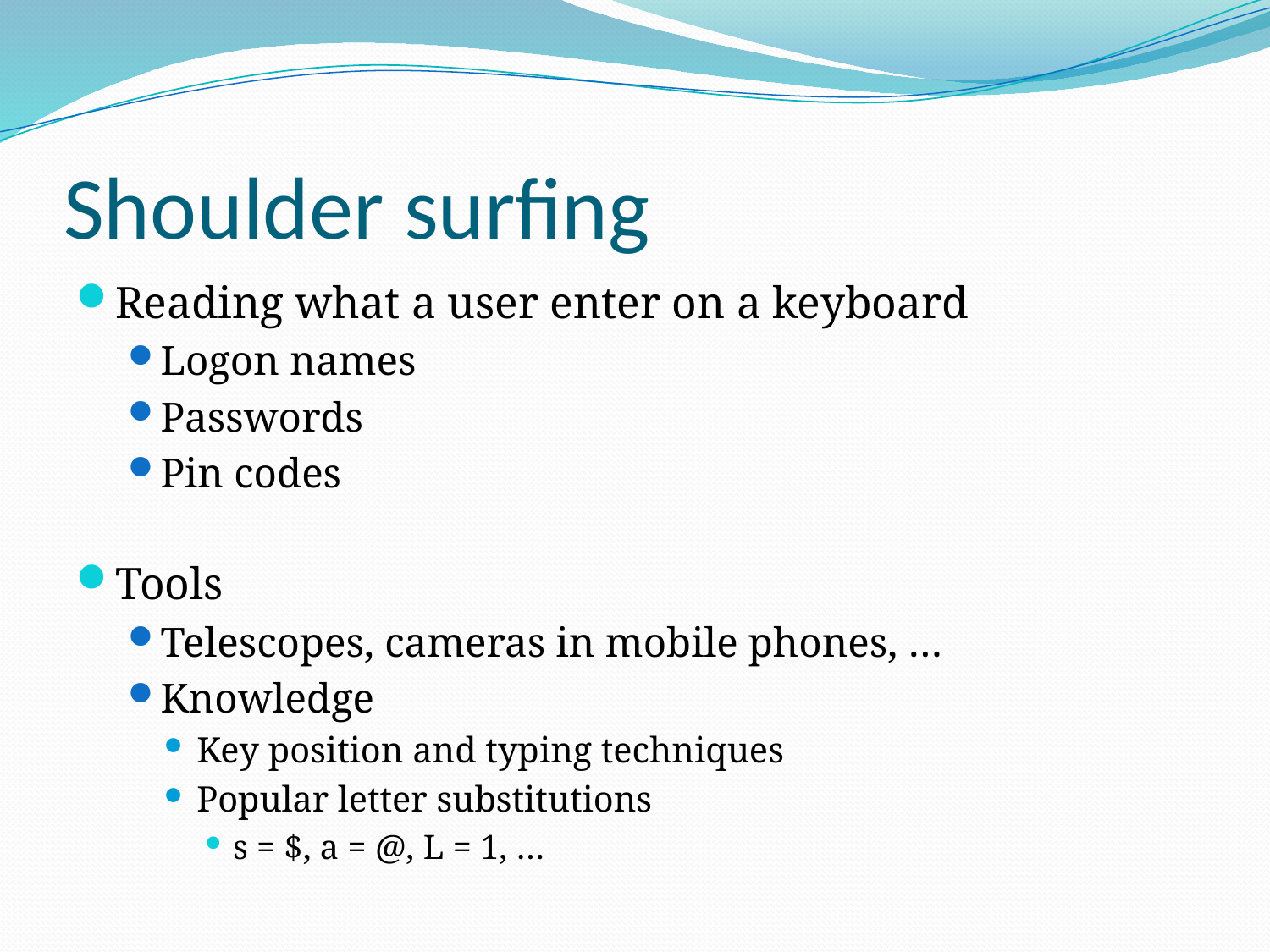

# Shoulder surfing
Reading what a user enter on a keyboard
Logon names
Passwords
Pin codes

Tools
Telescopes, cameras in mobile phones, …
Knowledge
Key position and typing techniques
Popular letter substitutions
s = $, a = @, L = 1, …